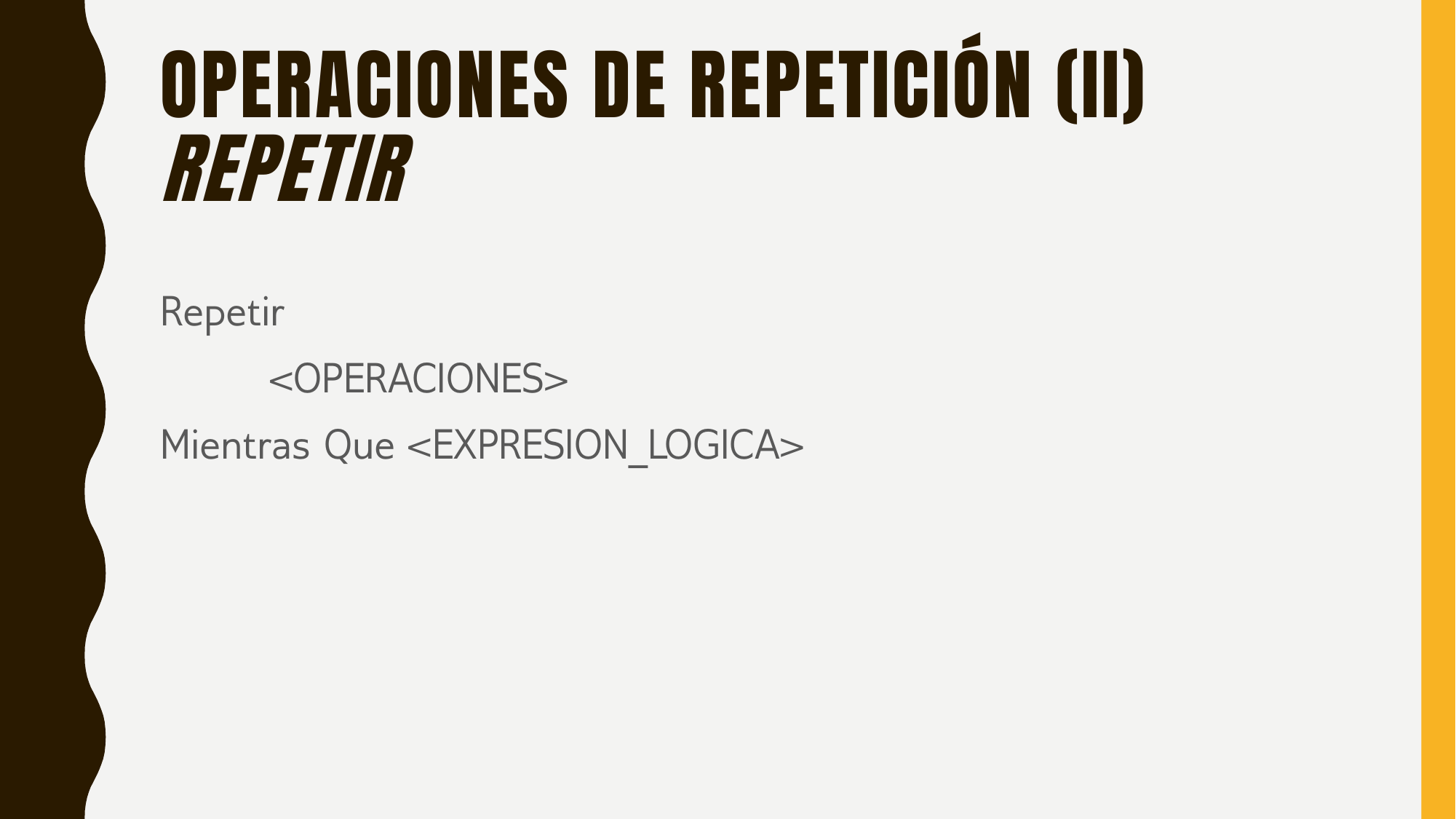

# Operaciones DE REPETICIÓN (iI) REPETIR
Repetir
	<OPERACIONES>
Mientras Que <EXPRESION_LOGICA>